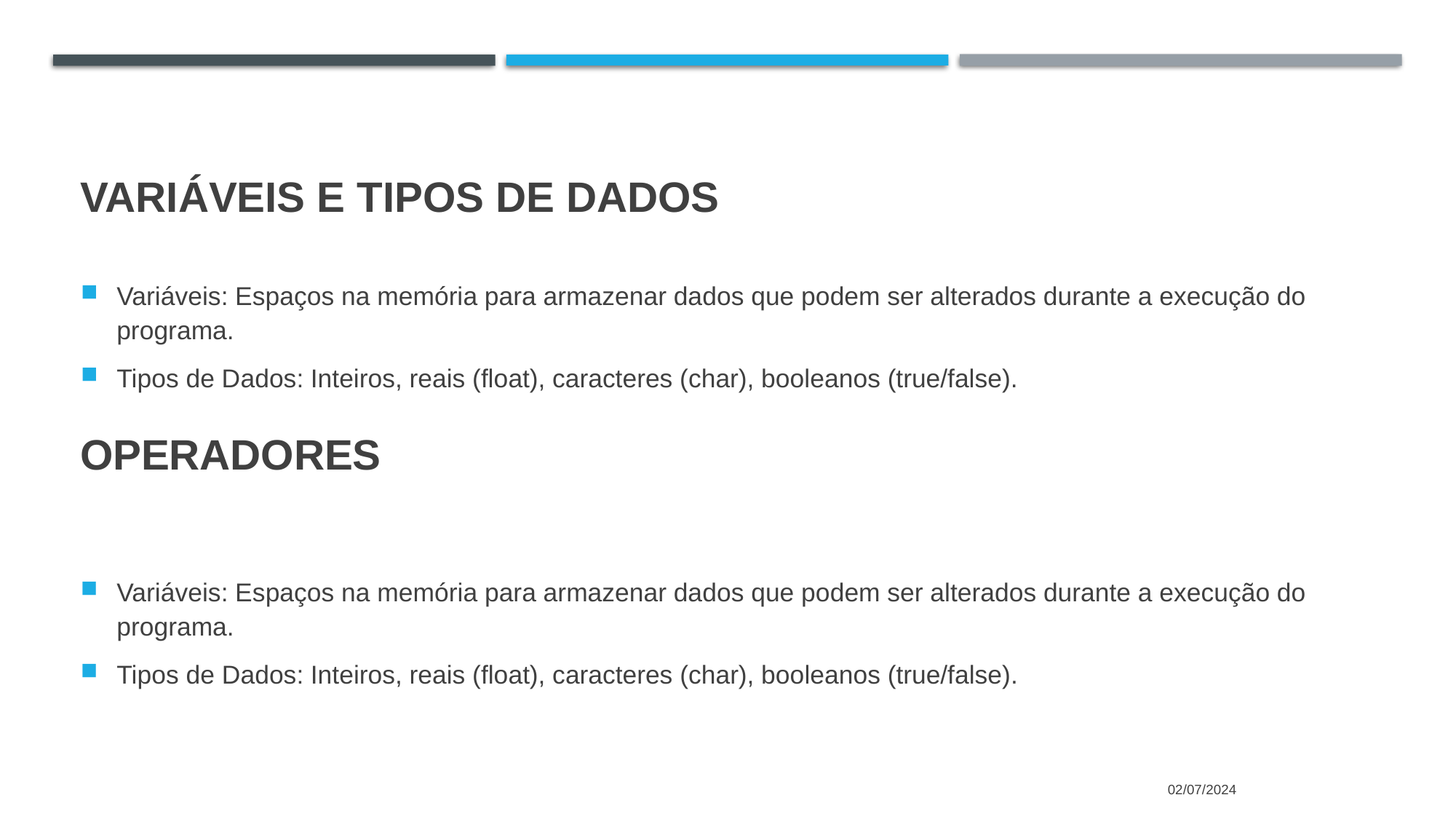

# Variáveis e Tipos de Dados

Variáveis: Espaços na memória para armazenar dados que podem ser alterados durante a execução do programa.
Tipos de Dados: Inteiros, reais (float), caracteres (char), booleanos (true/false).

Operadores

Variáveis: Espaços na memória para armazenar dados que podem ser alterados durante a execução do programa.
Tipos de Dados: Inteiros, reais (float), caracteres (char), booleanos (true/false).

02/07/2024